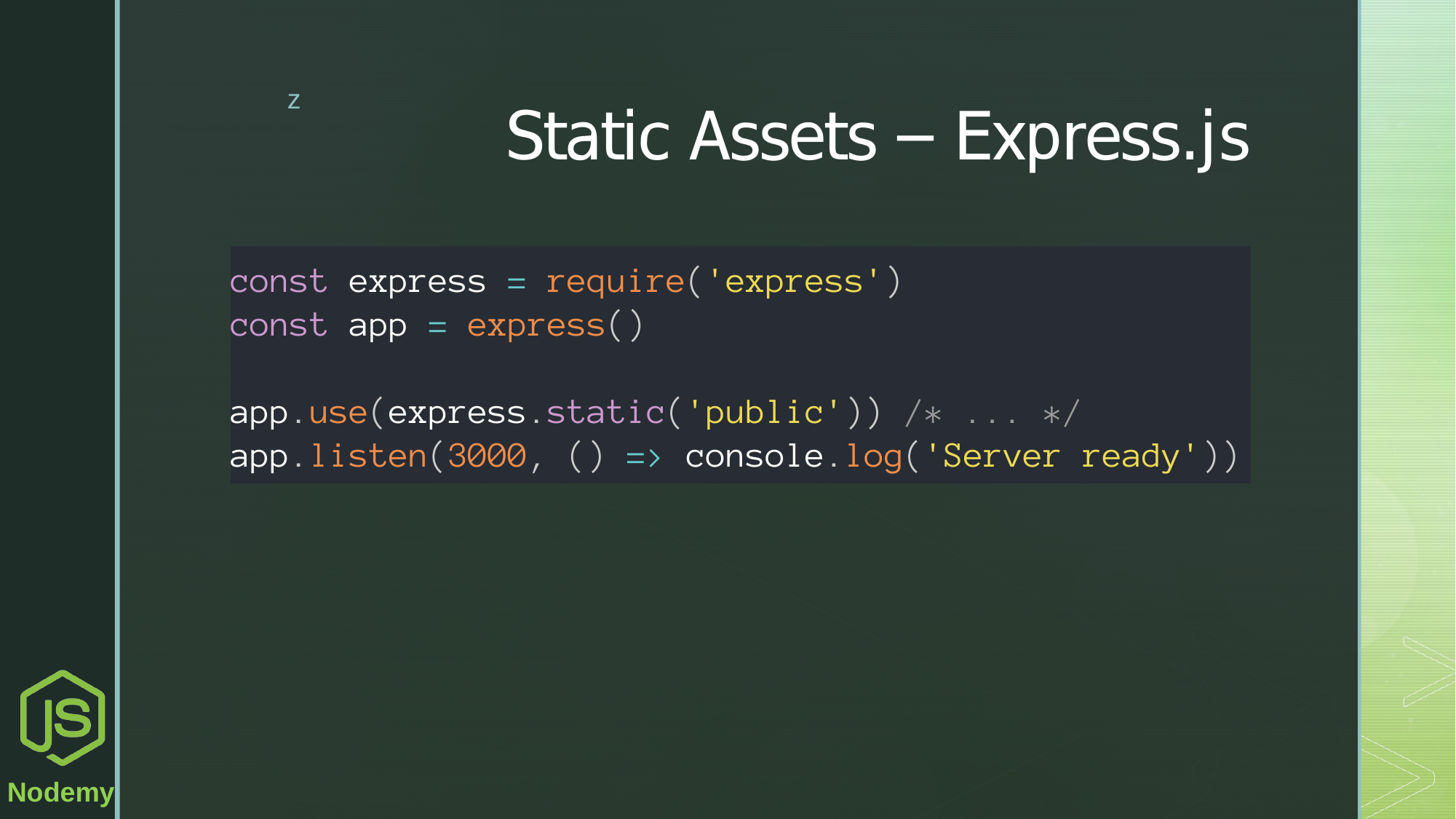

# Static Assets – Express.js
const express = require('express')
const app = express()

app.use(express.static('public')) /* ... */
app.listen(3000, () => console.log('Server ready'))